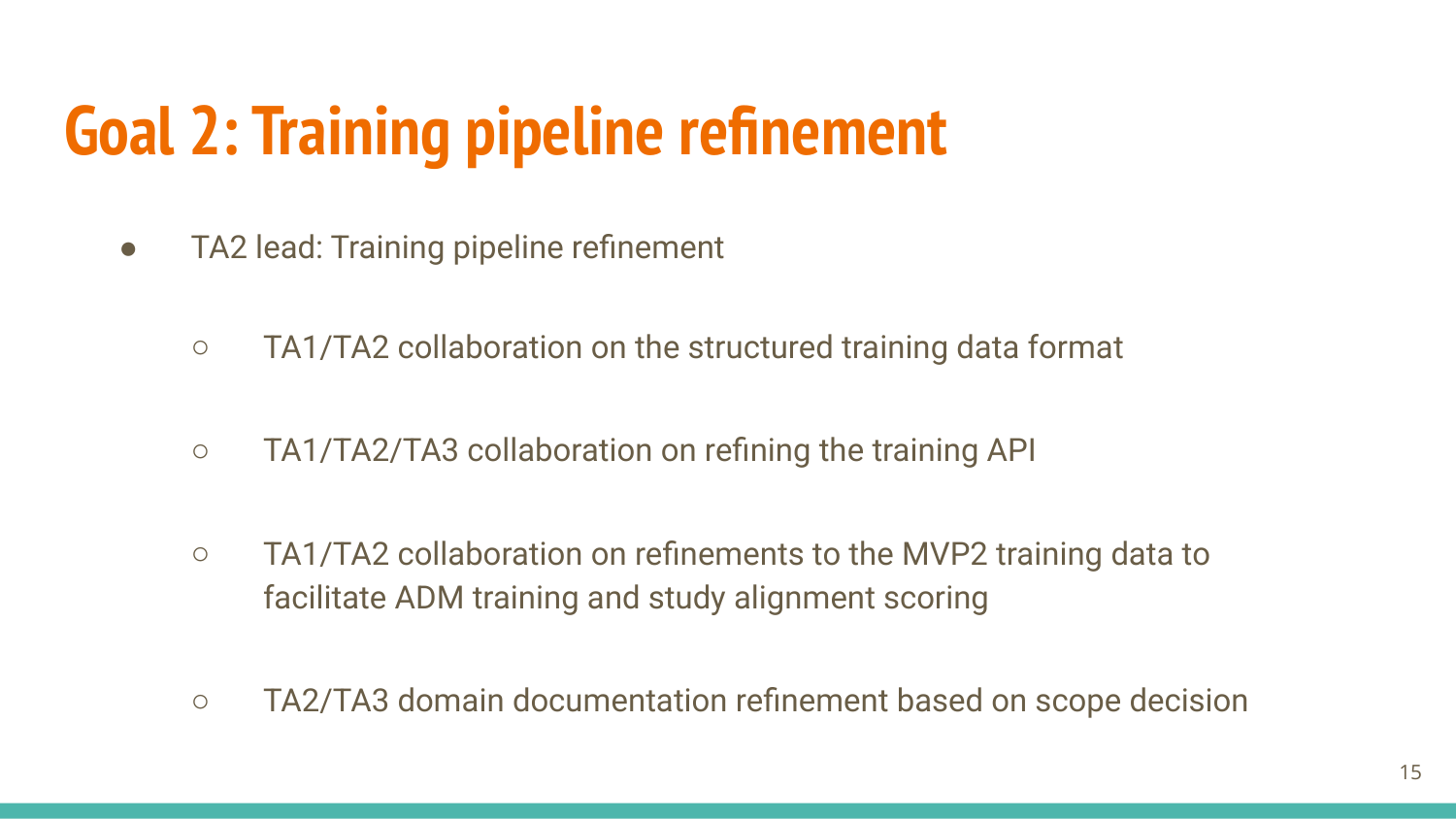

# Goal 2: Training pipeline refinement

TA2 lead: Training pipeline refinement

TA1/TA2 collaboration on the structured training data format

TA1/TA2/TA3 collaboration on refining the training API

TA1/TA2 collaboration on refinements to the MVP2 training data to facilitate ADM training and study alignment scoring

TA2/TA3 domain documentation refinement based on scope decision
15